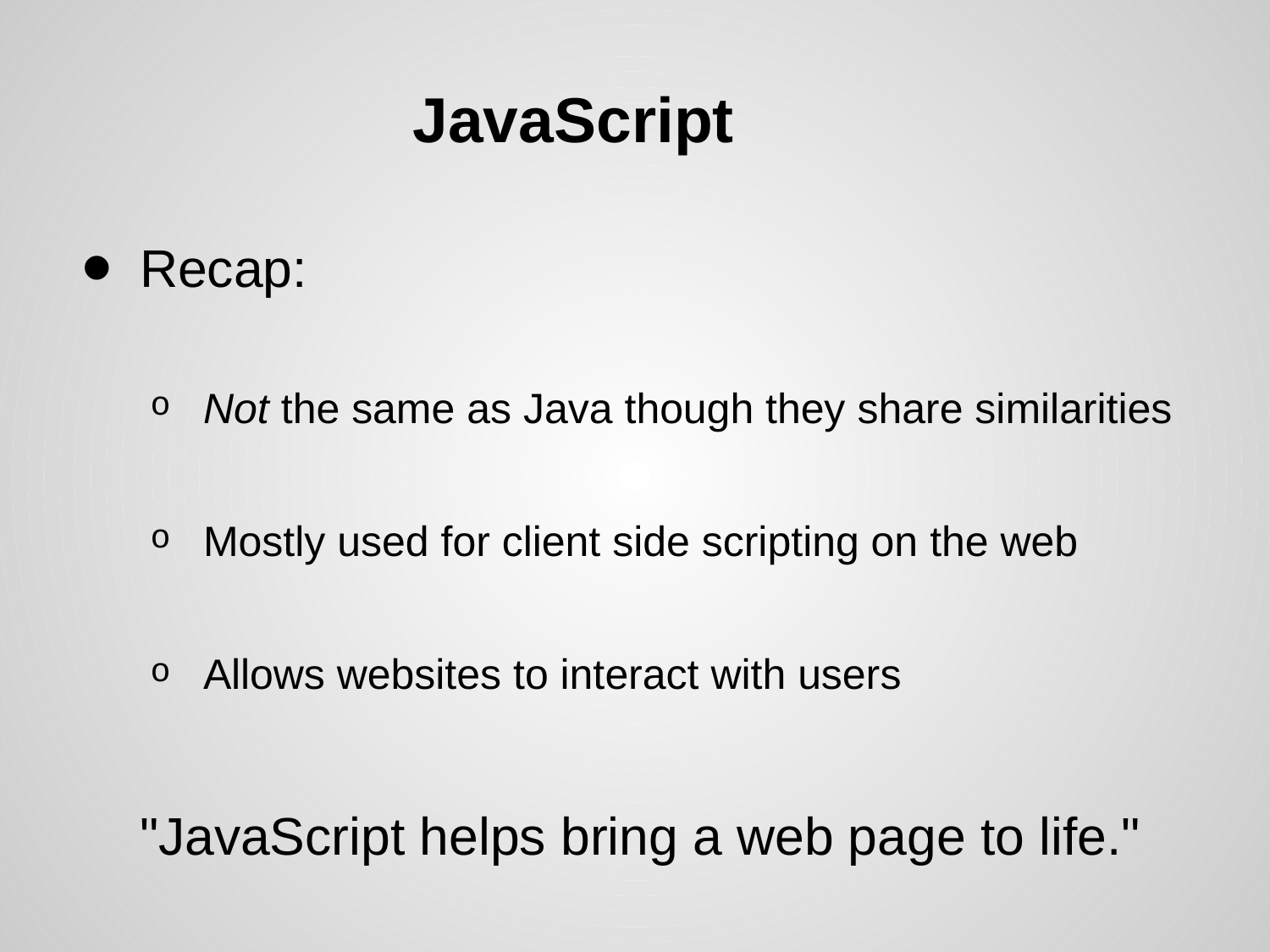

# JavaScript
Recap:

Not the same as Java though they share similarities

Mostly used for client side scripting on the web

Allows websites to interact with users

"JavaScript helps bring a web page to life."